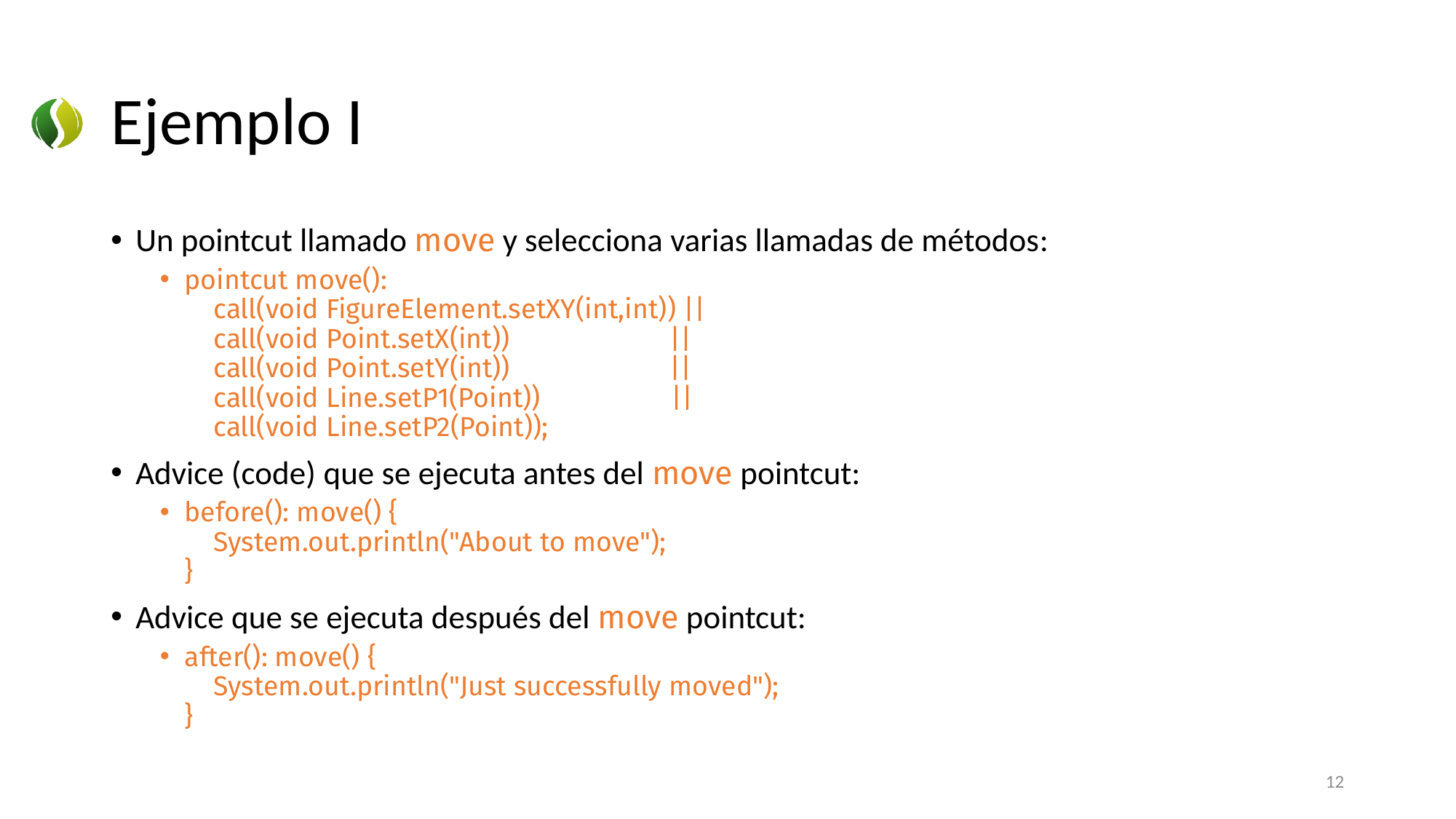

# Ejemplo I
Un pointcut llamado move y selecciona varias llamadas de métodos:
pointcut move():
    call(void FigureElement.setXY(int,int)) ||
    call(void Point.setX(int))                      ||
    call(void Point.setY(int))                      ||
    call(void Line.setP1(Point))                  ||
    call(void Line.setP2(Point));
Advice (code) que se ejecuta antes del move pointcut:
before(): move() {
    System.out.println("About to move");
}
Advice que se ejecuta después del move pointcut:
after(): move() {
    System.out.println("Just successfully moved");
}
12